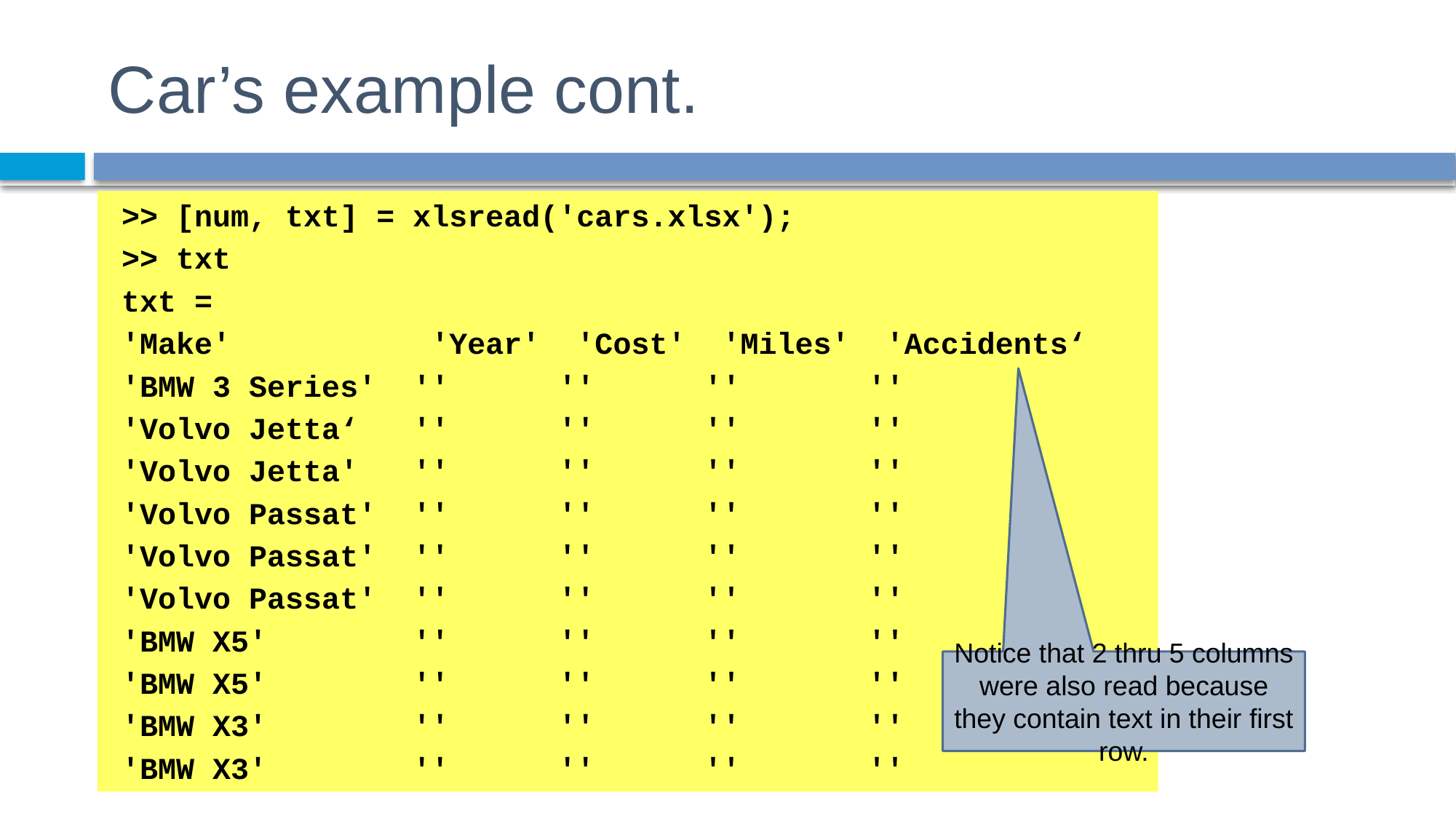

# Car’s example cont.
>> [num, txt] = xlsread('cars.xlsx');
>> txt
txt =
'Make'           'Year'  'Cost'  'Miles'  'Accidents‘
'BMW 3 Series'  ''      ''      ''       ''
'Volvo Jetta‘   ''      ''      ''       ''
'Volvo Jetta'   ''      ''      ''       ''
'Volvo Passat'  ''      ''      ''       ''
'Volvo Passat'  ''      ''      ''       ''
'Volvo Passat'  ''      ''      ''       ''
'BMW X5'        ''      ''      ''       ''
'BMW X5'        ''      ''      ''       ''
'BMW X3'        ''      ''      ''       ''
'BMW X3'        ''      ''      ''       ''
Notice that 2 thru 5 columns were also read because they contain text in their first row.